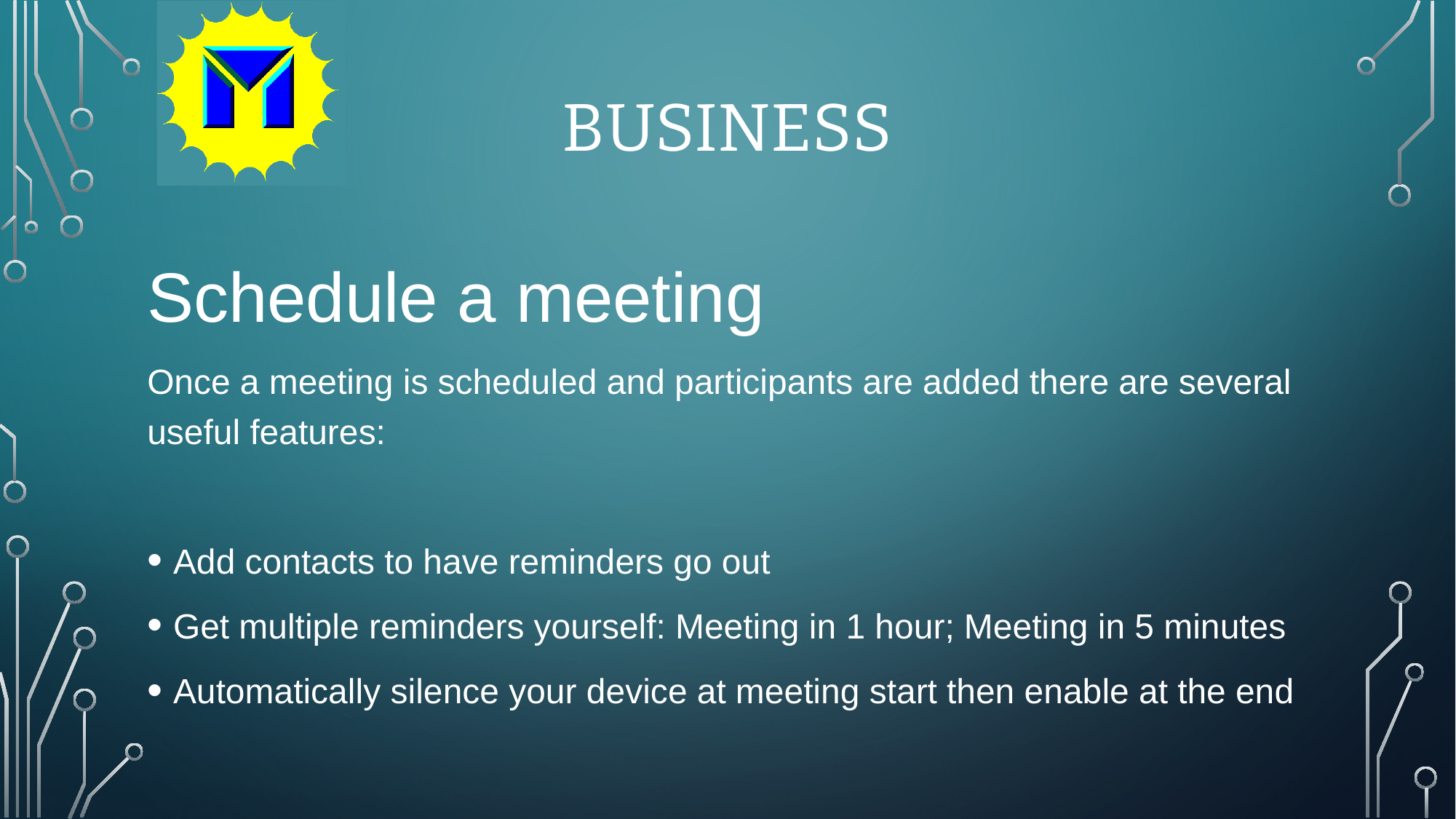

# Business
Schedule a meeting
Once a meeting is scheduled and participants are added there are several useful features:

Add contacts to have reminders go out
Get multiple reminders yourself: Meeting in 1 hour; Meeting in 5 minutes
Automatically silence your device at meeting start then enable at the end